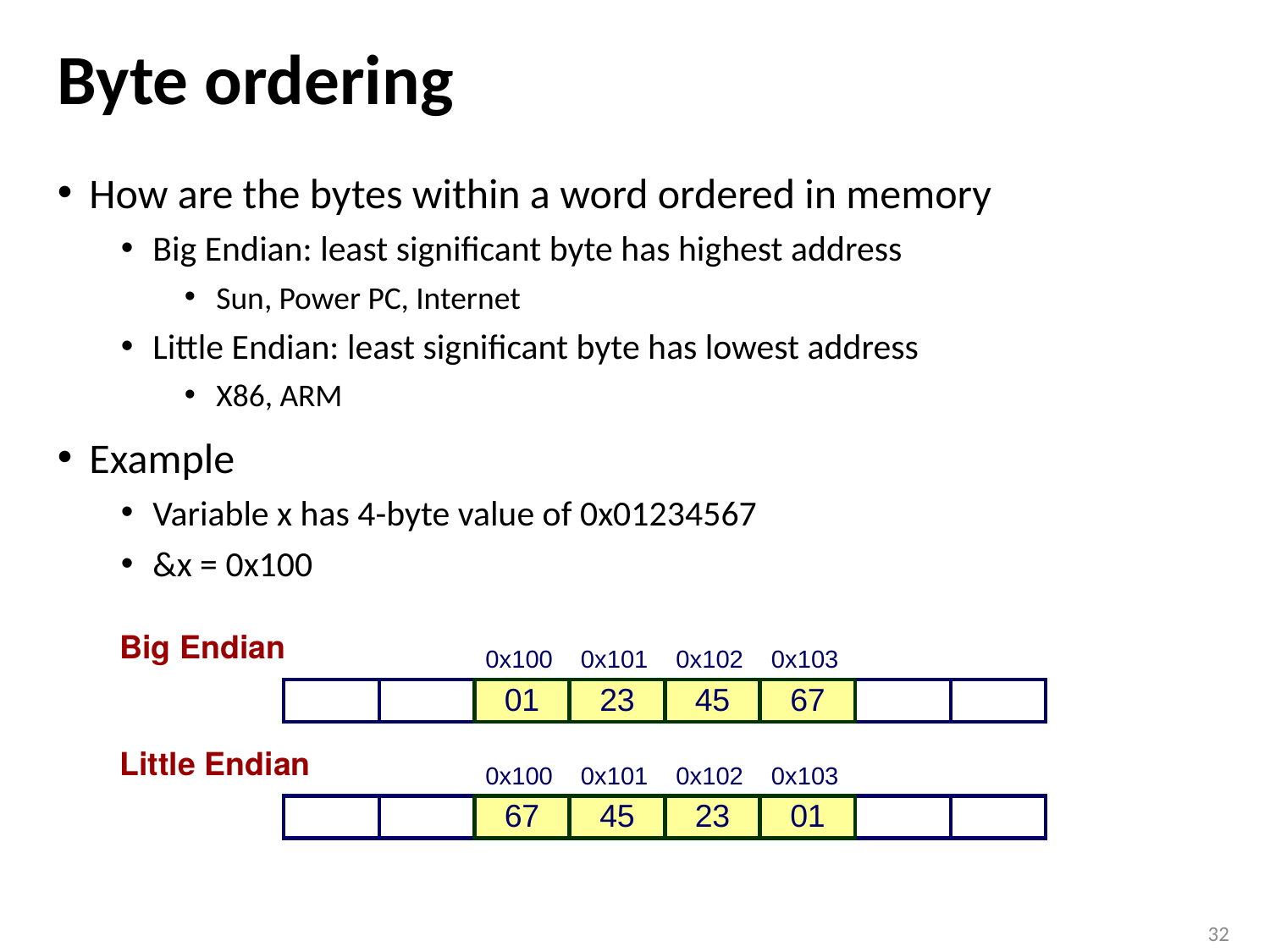

# Byte ordering
How are the bytes within a word ordered in memory
Big Endian: least significant byte has highest address
Sun, Power PC, Internet
Little Endian: least significant byte has lowest address
X86, ARM
Example
Variable x has 4-byte value of 0x01234567
&x = 0x100
Big Endian

0x100

0x101

0x102

0x103
01

23

45

67

01

23

45

67

Little Endian

0x100

0x101

0x102

0x103
67

45

23

01

67

45

23

01

32